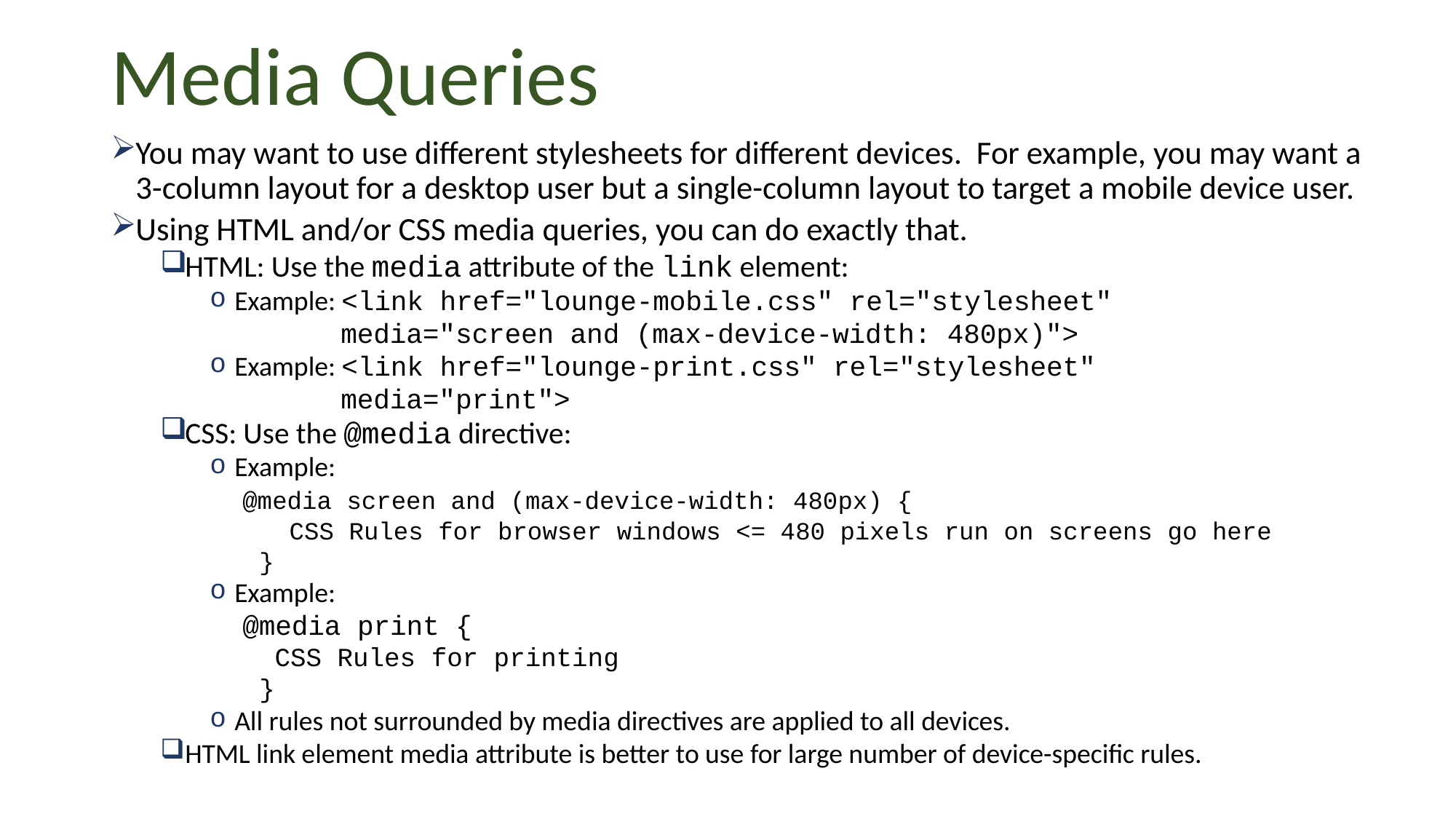

# Media Queries
You may want to use different stylesheets for different devices.  For example, you may want a 3-column layout for a desktop user but a single-column layout to target a mobile device user.
Using HTML and/or CSS media queries, you can do exactly that.
HTML: Use the media attribute of the link element:
Example: <link href="lounge-mobile.css" rel="stylesheet"
	        media="screen and (max-device-width: 480px)">
Example: <link href="lounge-print.css" rel="stylesheet"
	        media="print">
CSS: Use the @media directive:
Example:
  @media screen and (max-device-width: 480px) {
      CSS Rules for browser windows <= 480 pixels run on screens go here
}
Example:
  @media print {
 CSS Rules for printing
}
All rules not surrounded by media directives are applied to all devices.
HTML link element media attribute is better to use for large number of device-specific rules.